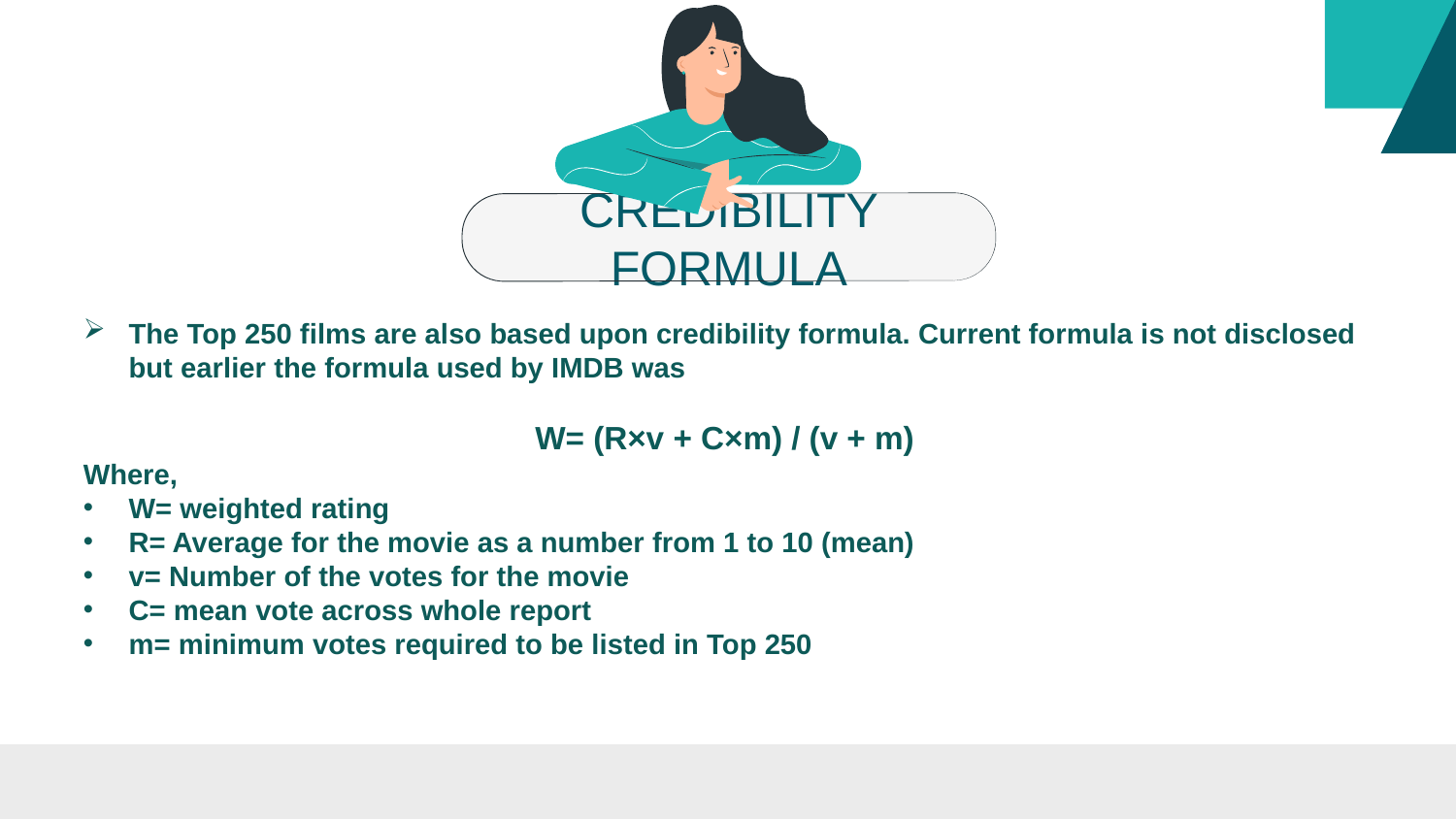

CREDIBILITY FORMULA
The Top 250 films are also based upon credibility formula. Current formula is not disclosed but earlier the formula used by IMDB was

W= (R×v + C×m) / (v + m)
Where,
W= weighted rating
R= Average for the movie as a number from 1 to 10 (mean)
v= Number of the votes for the movie
C= mean vote across whole report
m= minimum votes required to be listed in Top 250